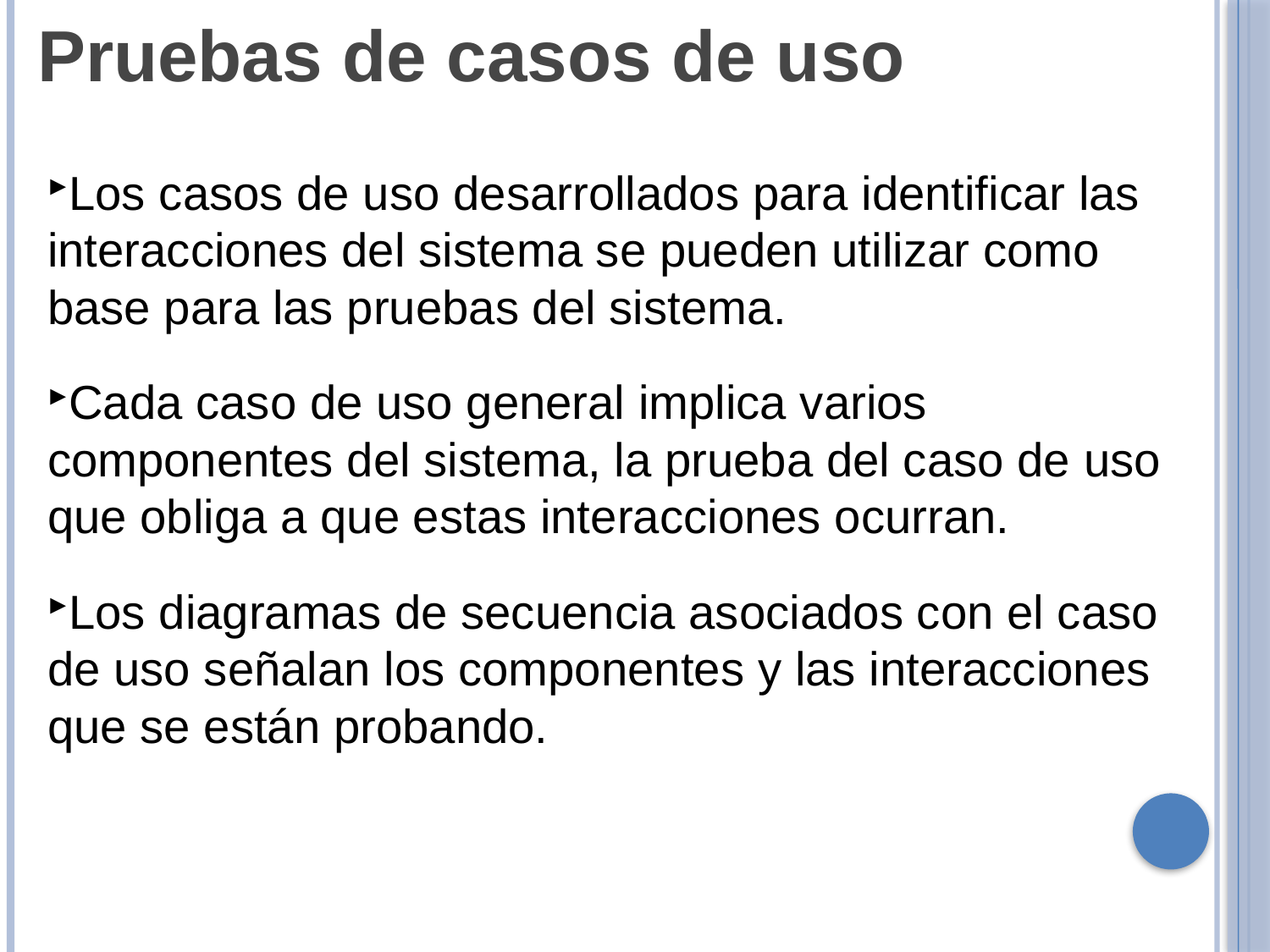

Pruebas de casos de uso
Los casos de uso desarrollados para identificar las interacciones del sistema se pueden utilizar como base para las pruebas del sistema.

Cada caso de uso general implica varios componentes del sistema, la prueba del caso de uso que obliga a que estas interacciones ocurran.

Los diagramas de secuencia asociados con el caso de uso señalan los componentes y las interacciones que se están probando.